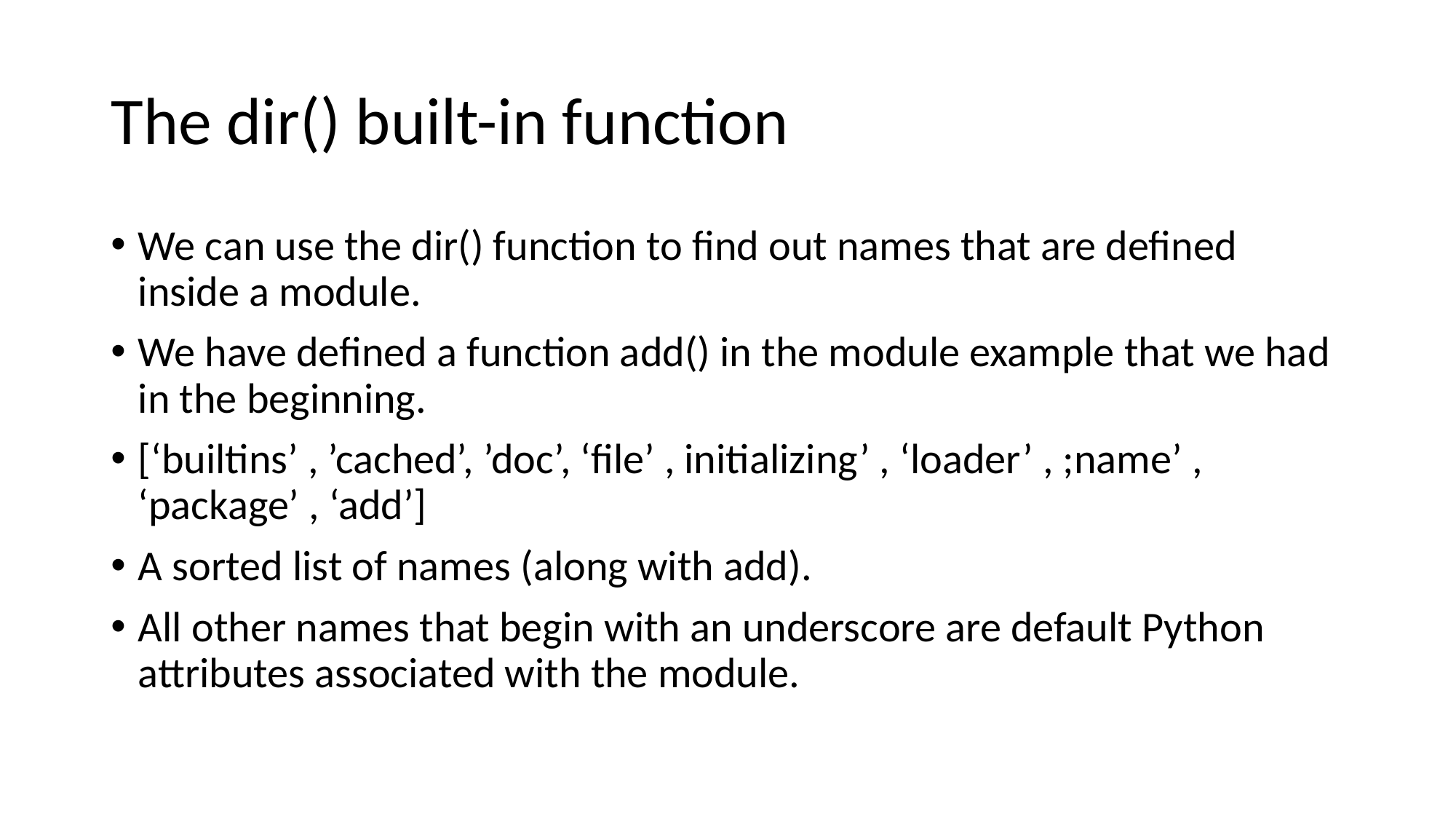

# The dir() built-in function
We can use the dir() function to find out names that are defined inside a module.
We have defined a function add() in the module example that we had in the beginning.
[‘builtins’ , ’cached’, ’doc’, ‘file’ , initializing’ , ‘loader’ , ;name’ , ‘package’ , ‘add’]
A sorted list of names (along with add).
All other names that begin with an underscore are default Python attributes associated with the module.